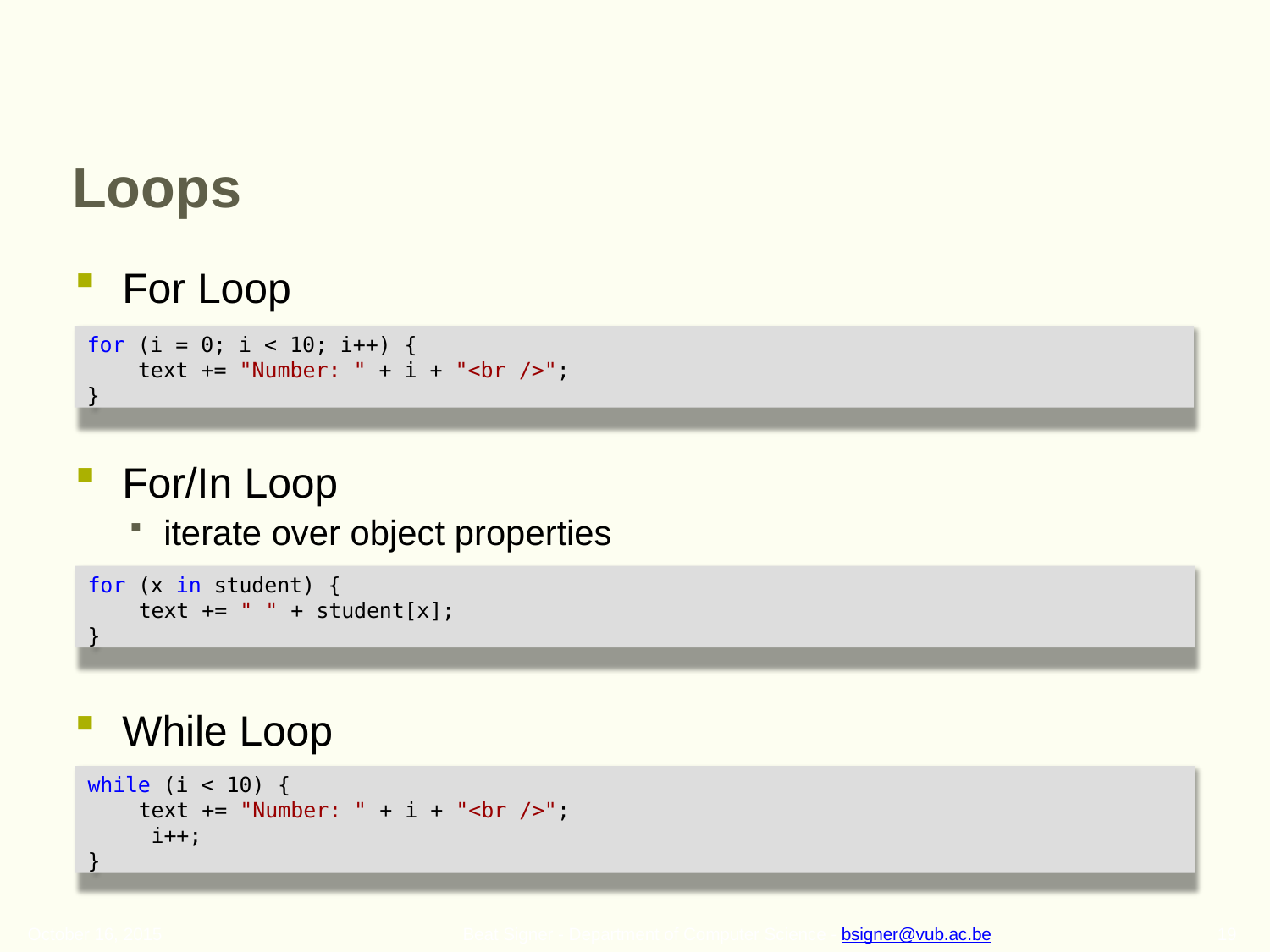

# Loops
For Loop

for (i = 0; i < 10; i++) {
text += "Number: " + i + "<br />";
}
For/In Loop
iterate over object properties

for (x in student) {
text += " " + student[x];
}
While Loop

while (i < 10) {
text += "Number: " + i + "<br />";  i++;
}
October 16, 2015
19
Beat Signer - Department of Computer Science - bsigner@vub.ac.be